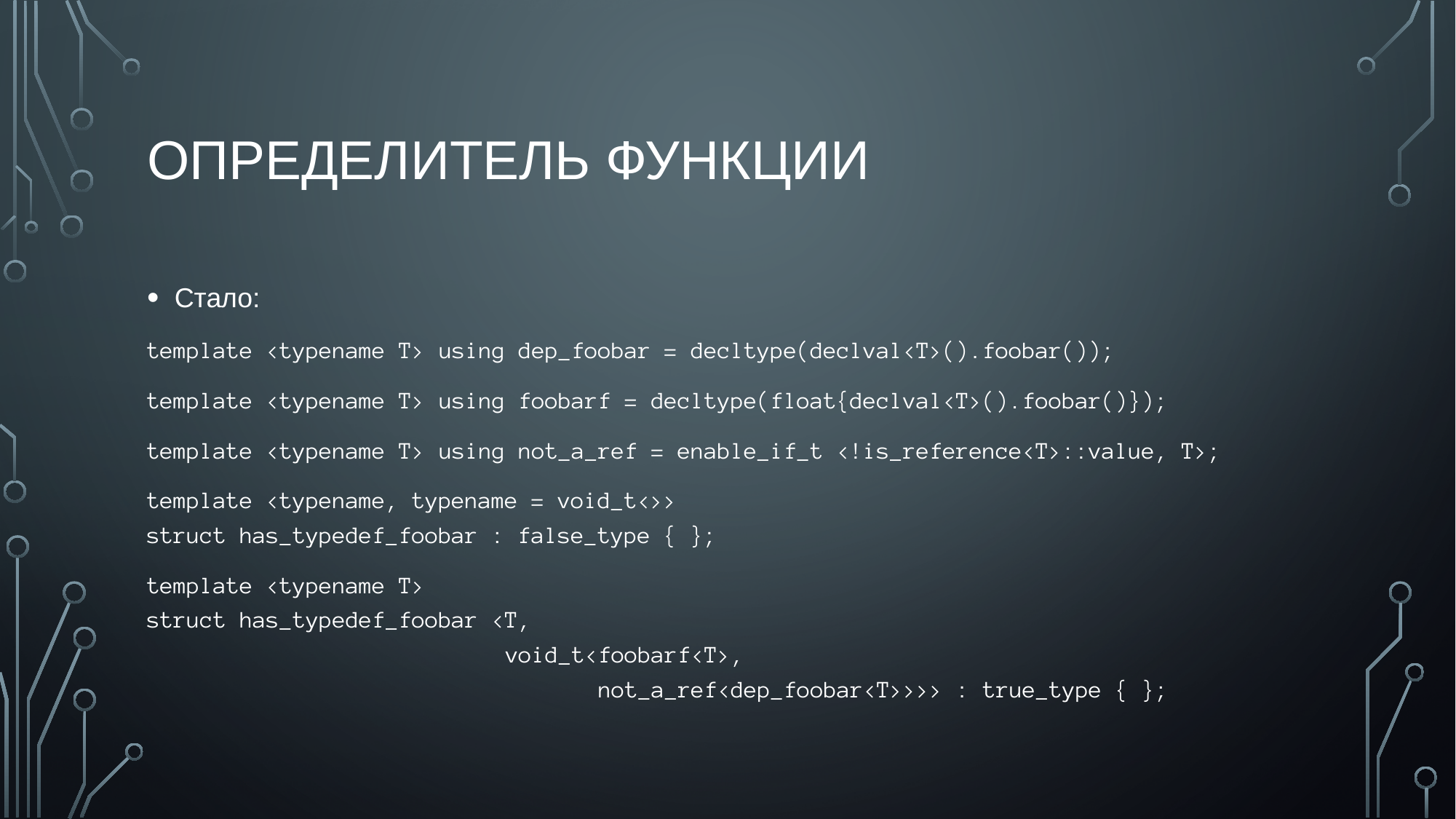

# Определитель функции
Стало:
template <typename T> using dep_foobar = decltype(declval<T>().foobar());
template <typename T> using foobarf = decltype(float{declval<T>().foobar()});
template <typename T> using not_a_ref = enable_if_t <!is_reference<T>::value, T>;
template <typename, typename = void_t<>>
struct has_typedef_foobar : false_type { };
template <typename T>
struct has_typedef_foobar <T,
                           void_t<foobarf<T>,
                                  not_a_ref<dep_foobar<T>>>> : true_type { };